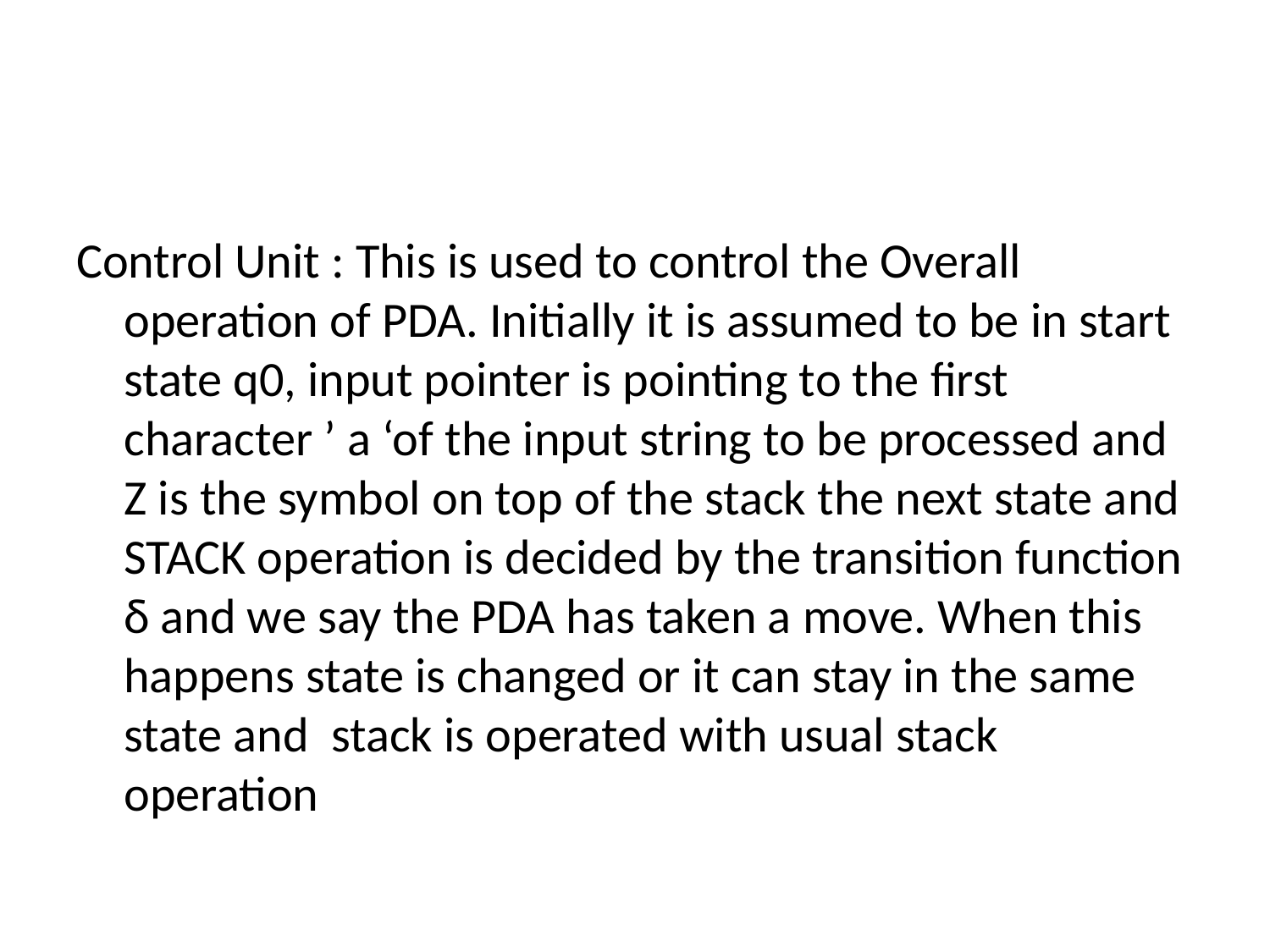

#
Control Unit : This is used to control the Overall operation of PDA. Initially it is assumed to be in start state q0, input pointer is pointing to the first character ’ a ‘of the input string to be processed and Z is the symbol on top of the stack the next state and STACK operation is decided by the transition function δ and we say the PDA has taken a move. When this happens state is changed or it can stay in the same state and  stack is operated with usual stack operation